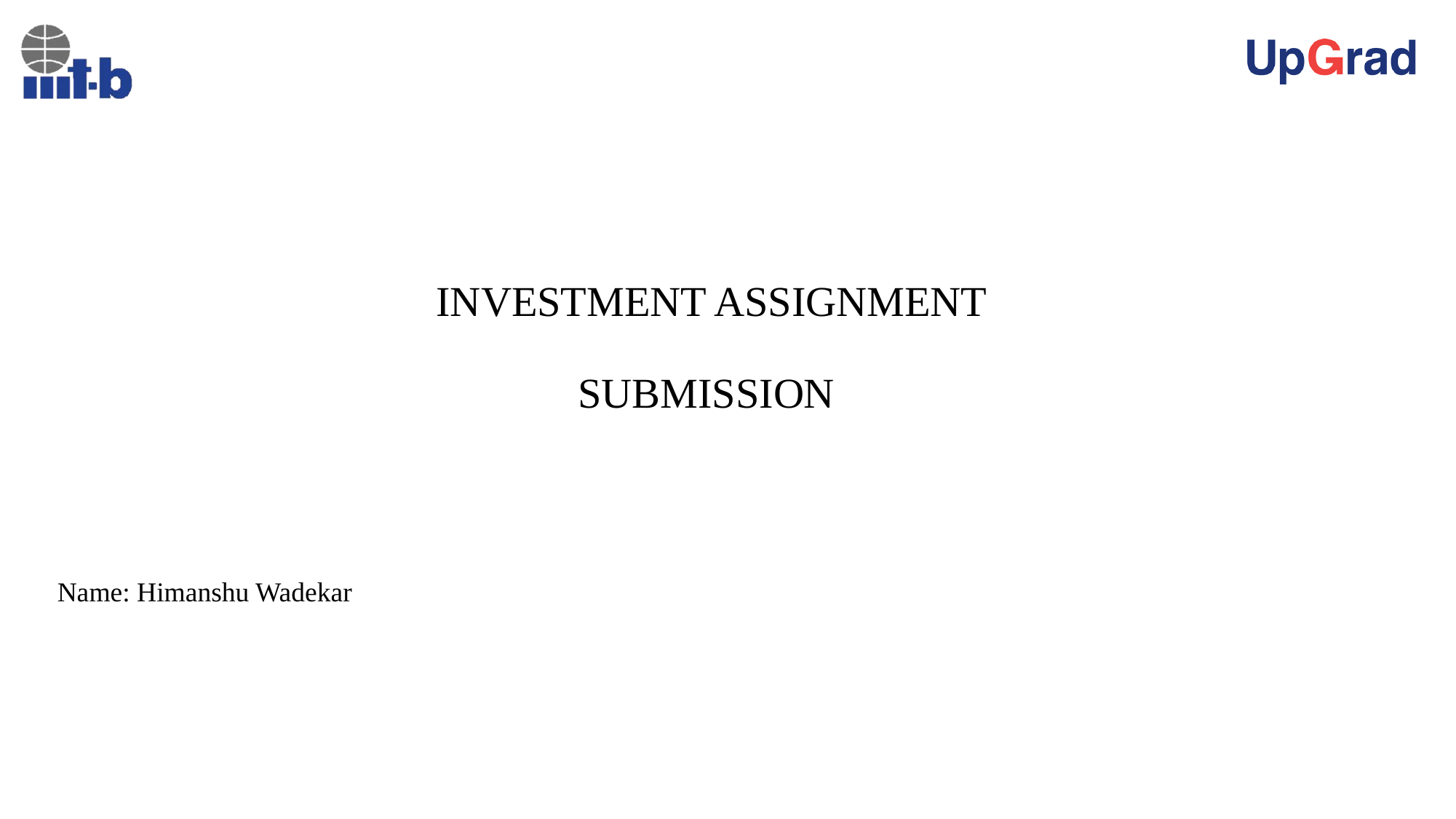

# INVESTMENT ASSIGNMENT SUBMISSION
Name: Himanshu Wadekar